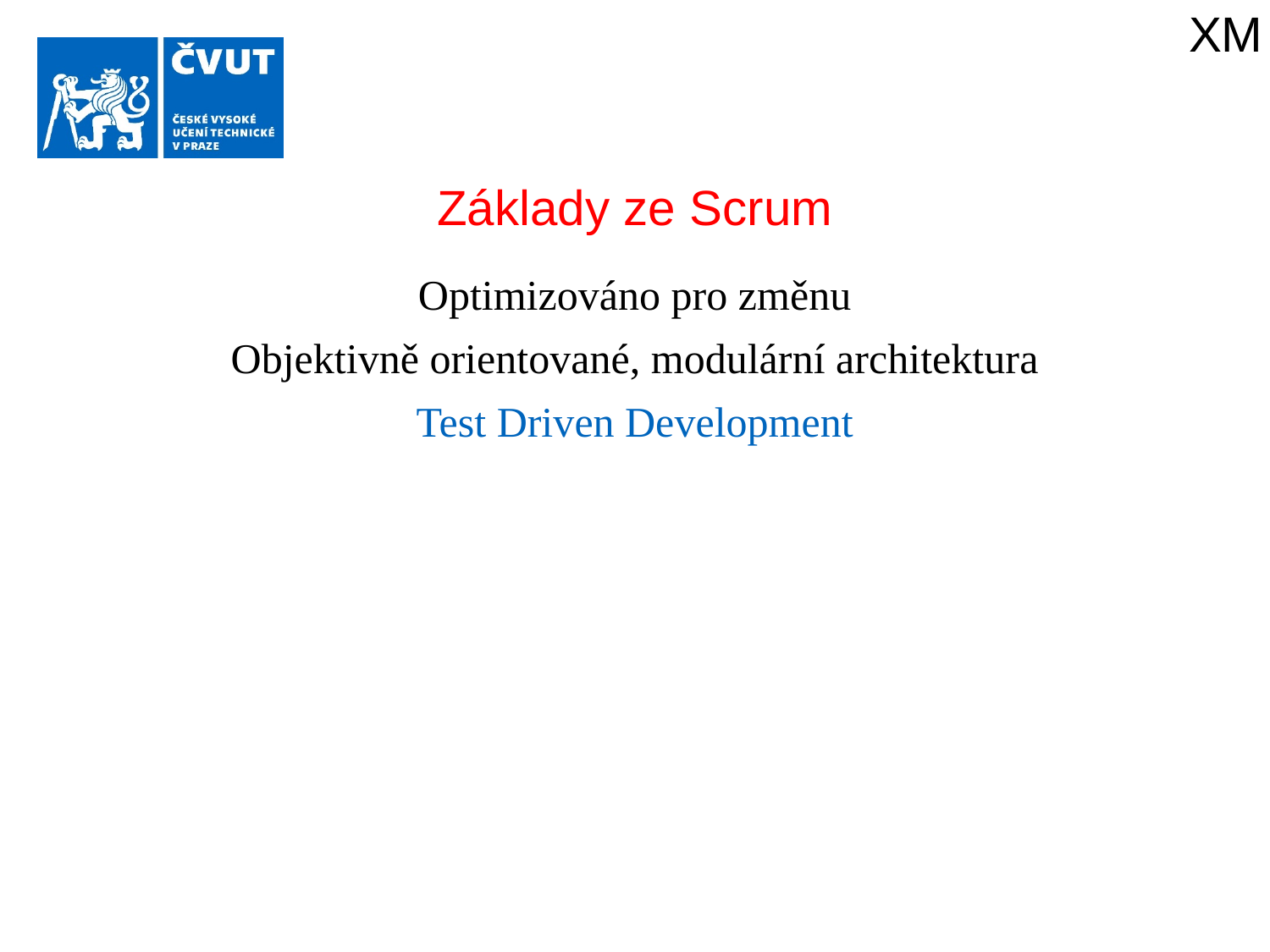

XM
Základy ze Scrum
Optimizováno pro změnu
Objektivně orientované, modulární architektura
Test Driven Development